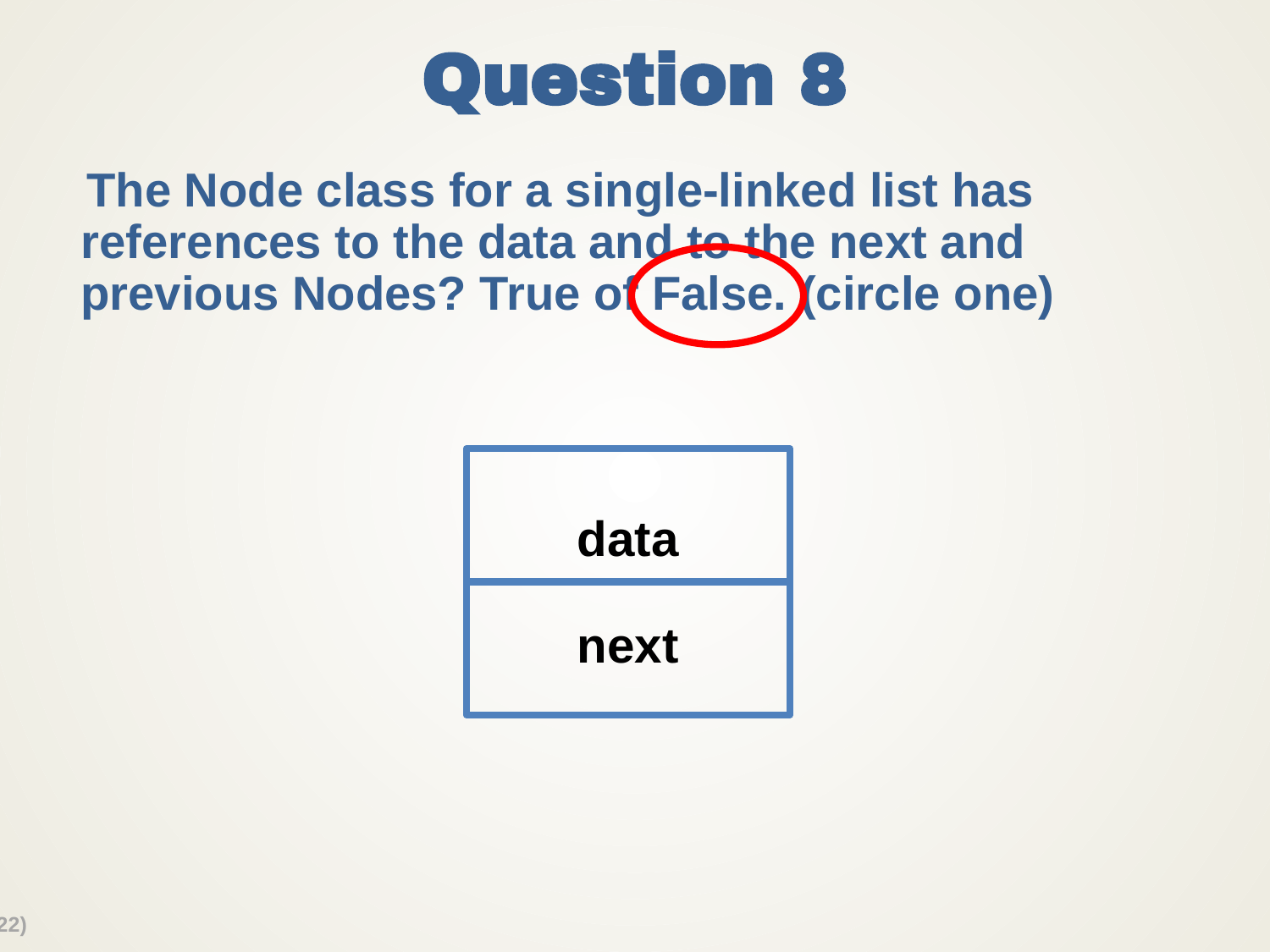

# Question 8
The Node class for a single-linked list has references to the data and to the next and previous Nodes? True of False. (circle one)

data

next